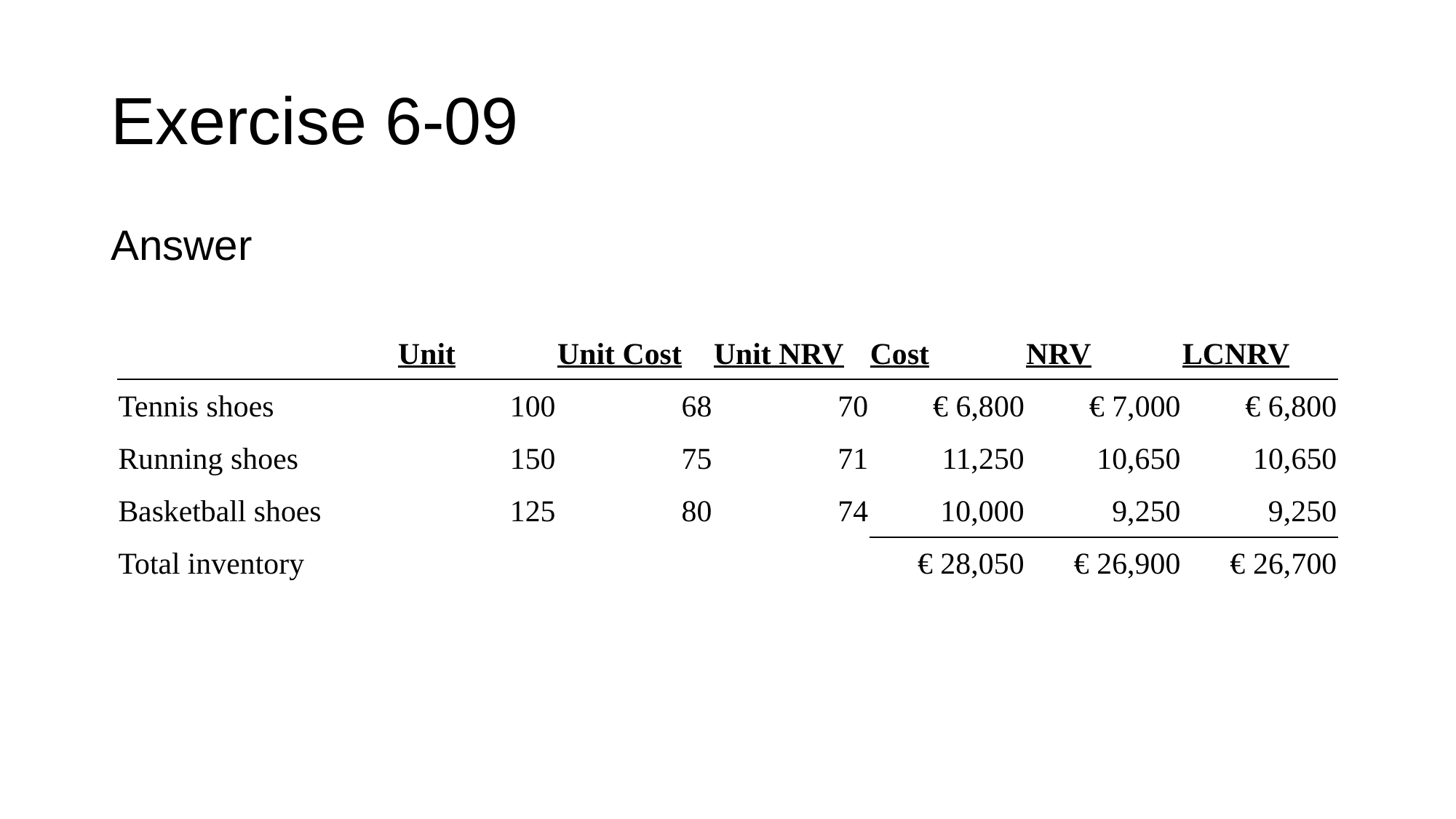

# Exercise 6-09
Answer
|  | Unit | Unit Cost | Unit NRV | Cost | NRV | LCNRV |
| --- | --- | --- | --- | --- | --- | --- |
| Tennis shoes | 100 | 68 | 70 | € 6,800 | € 7,000 | € 6,800 |
| Running shoes | 150 | 75 | 71 | 11,250 | 10,650 | 10,650 |
| Basketball shoes | 125 | 80 | 74 | 10,000 | 9,250 | 9,250 |
| Total inventory |  |  |  | € 28,050 | € 26,900 | € 26,700 |